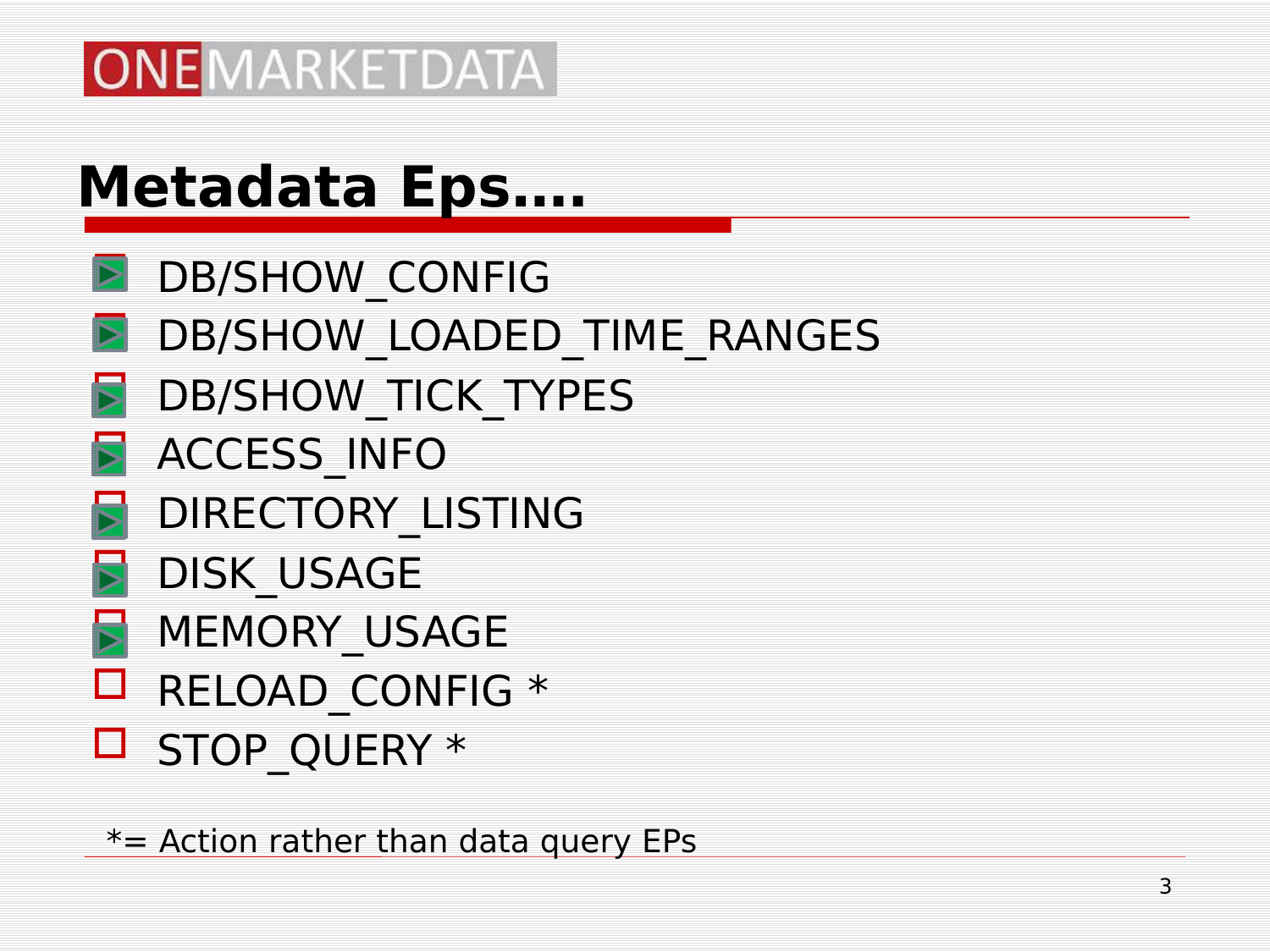

# Metadata Eps….
DB/SHOW_CONFIG
DB/SHOW_LOADED_TIME_RANGES
DB/SHOW_TICK_TYPES
ACCESS_INFO
DIRECTORY_LISTING
DISK_USAGE
MEMORY_USAGE
RELOAD_CONFIG *
STOP_QUERY *

*= Action rather than data query EPs
3